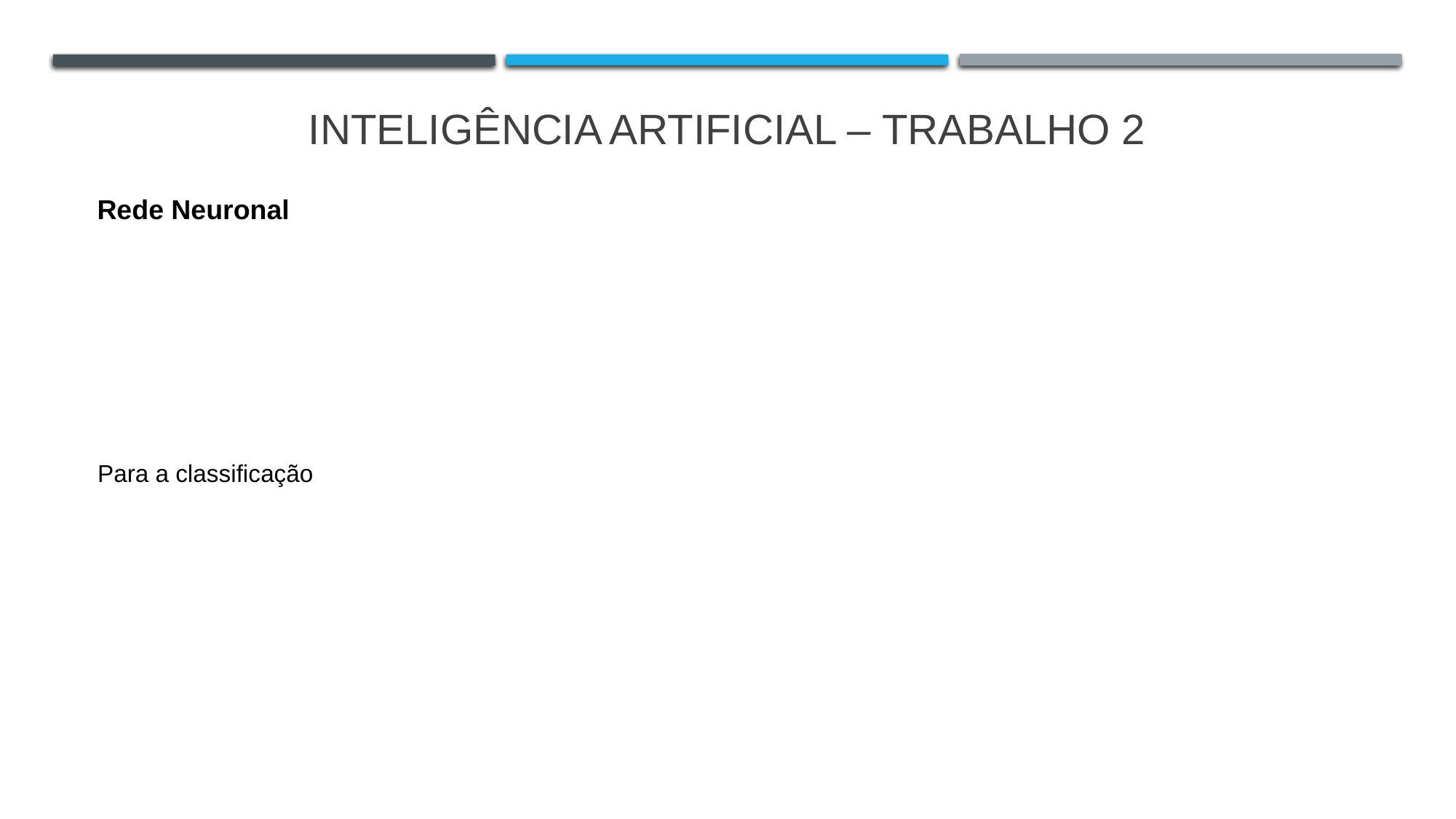

INTELIGÊNCIA ARTIFICIAL – TRABALHO 2
Rede Neuronal
Para a classificação